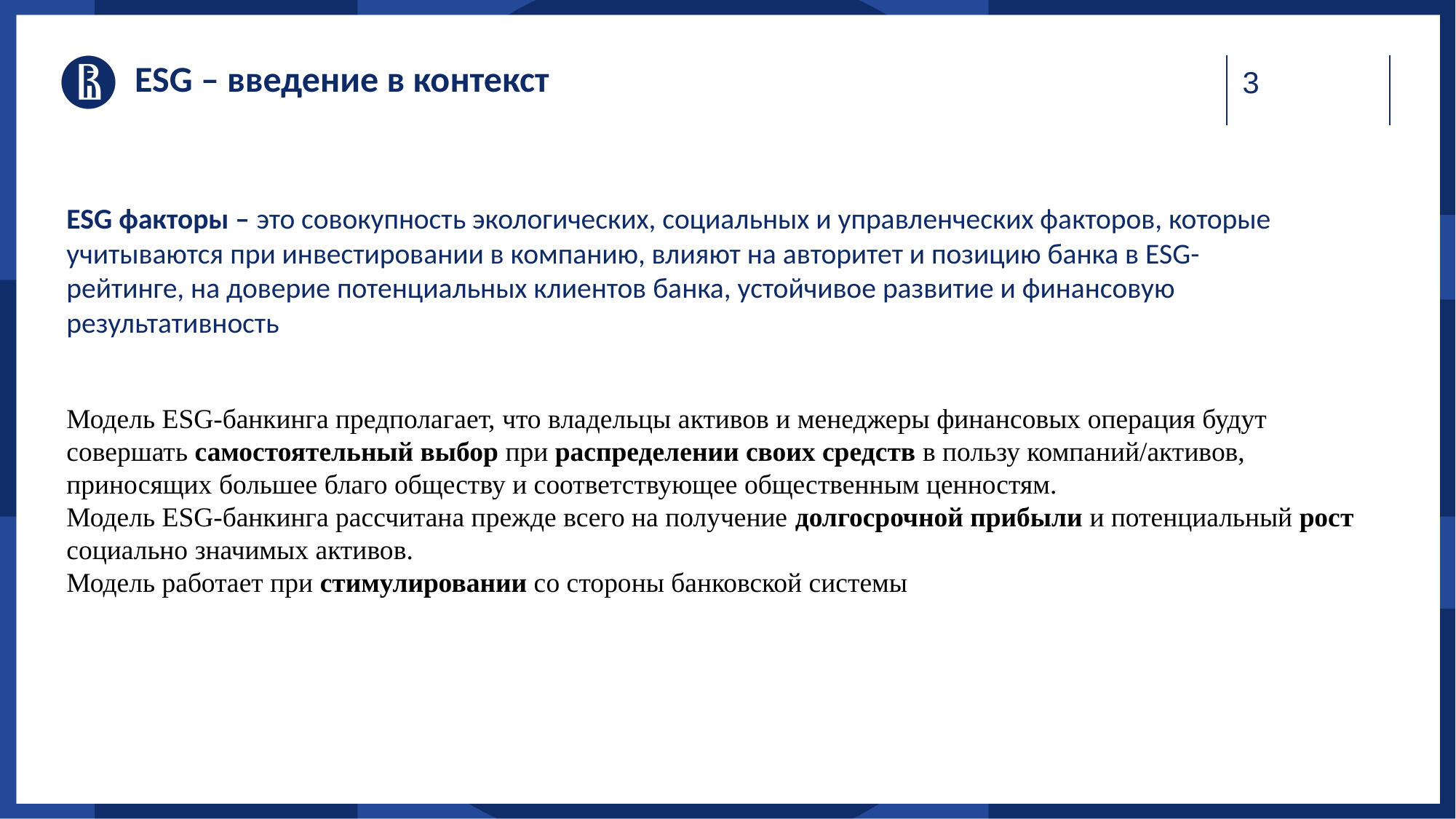

Заголовок слайда Calibri 24
# ESG – введение в контекст
Заголовки в тексте Calibri 19
ESG факторы – это совокупность экологических, социальных и управленческих факторов, которые учитываются при инвестировании в компанию, влияют на авторитет и позицию банка в ESG-рейтинге, на доверие потенциальных клиентов банка, устойчивое развитие и финансовую результативность
Текст Calibri Light 17
Важная мысль Calibri Light 17
Модель ESG-банкинга предполагает, что владельцы активов и менеджеры финансовых операция будут совершать самостоятельный выбор при распределении своих средств в пользу компаний/активов, приносящих большее благо обществу и соответствующее общественным ценностям.
Модель ESG-банкинга рассчитана прежде всего на получение долгосрочной прибыли и потенциальный рост социально значимых активов.
Модель работает при стимулировании со стороны банковской системы